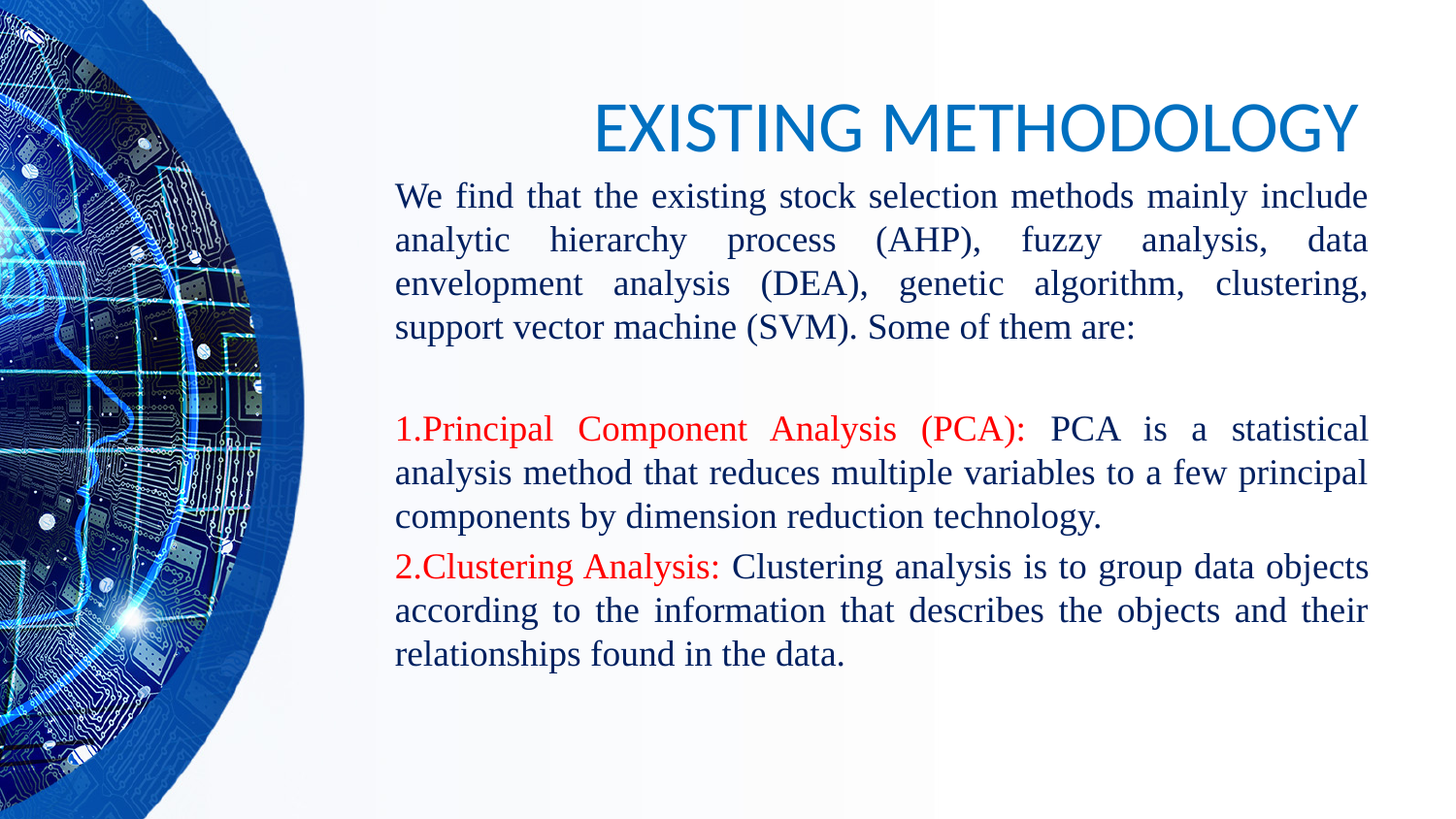

# EXISTING METHODOLOGY
We find that the existing stock selection methods mainly include analytic hierarchy process (AHP), fuzzy analysis, data envelopment analysis (DEA), genetic algorithm, clustering, support vector machine (SVM). Some of them are:

1.Principal Component Analysis (PCA): PCA is a statistical analysis method that reduces multiple variables to a few principal components by dimension reduction technology.
2.Clustering Analysis: Clustering analysis is to group data objects according to the information that describes the objects and their relationships found in the data.